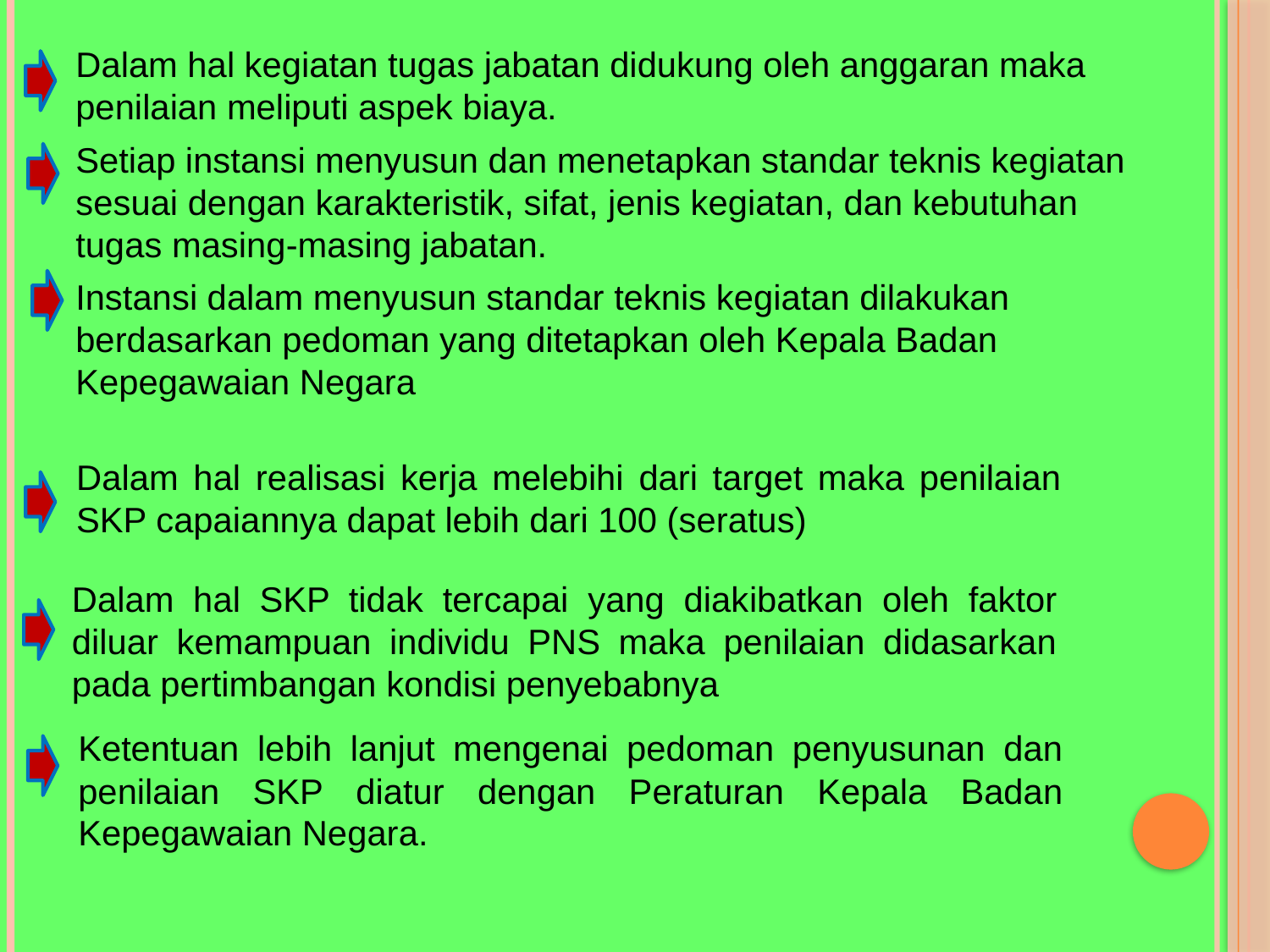

Dalam hal kegiatan tugas jabatan didukung oleh anggaran maka penilaian meliputi aspek biaya.
Setiap instansi menyusun dan menetapkan standar teknis kegiatan sesuai dengan karakteristik, sifat, jenis kegiatan, dan kebutuhan tugas masing-masing jabatan.
Instansi dalam menyusun standar teknis kegiatan dilakukan berdasarkan pedoman yang ditetapkan oleh Kepala Badan Kepegawaian Negara

Dalam hal realisasi kerja melebihi dari target maka penilaian SKP capaiannya dapat lebih dari 100 (seratus)

Dalam hal SKP tidak tercapai yang diakibatkan oleh faktor diluar kemampuan individu PNS maka penilaian didasarkan pada pertimbangan kondisi penyebabnya

Ketentuan lebih lanjut mengenai pedoman penyusunan dan penilaian SKP diatur dengan Peraturan Kepala Badan Kepegawaian Negara.